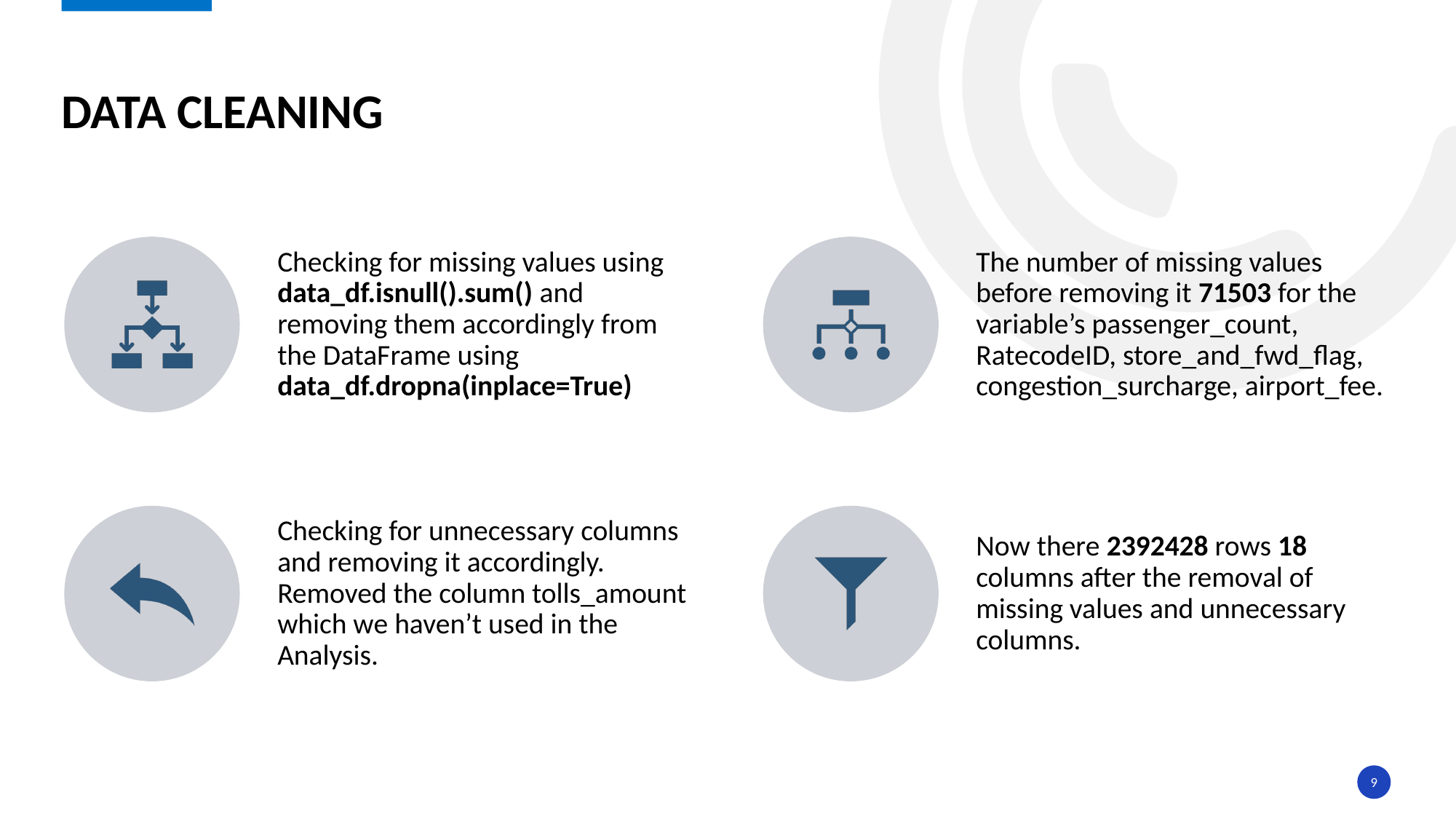

# Data Cleaning
Checking for missing values using data_df.isnull().sum() and removing them accordingly from the DataFrame using data_df.dropna(inplace=True)
The number of missing values before removing it 71503 for the variable’s passenger_count, RatecodeID, store_and_fwd_flag, congestion_surcharge, airport_fee.
Checking for unnecessary columns and removing it accordingly. Removed the column tolls_amount which we haven’t used in the Analysis.
Now there 2392428 rows 18 columns after the removal of missing values and unnecessary columns.
9